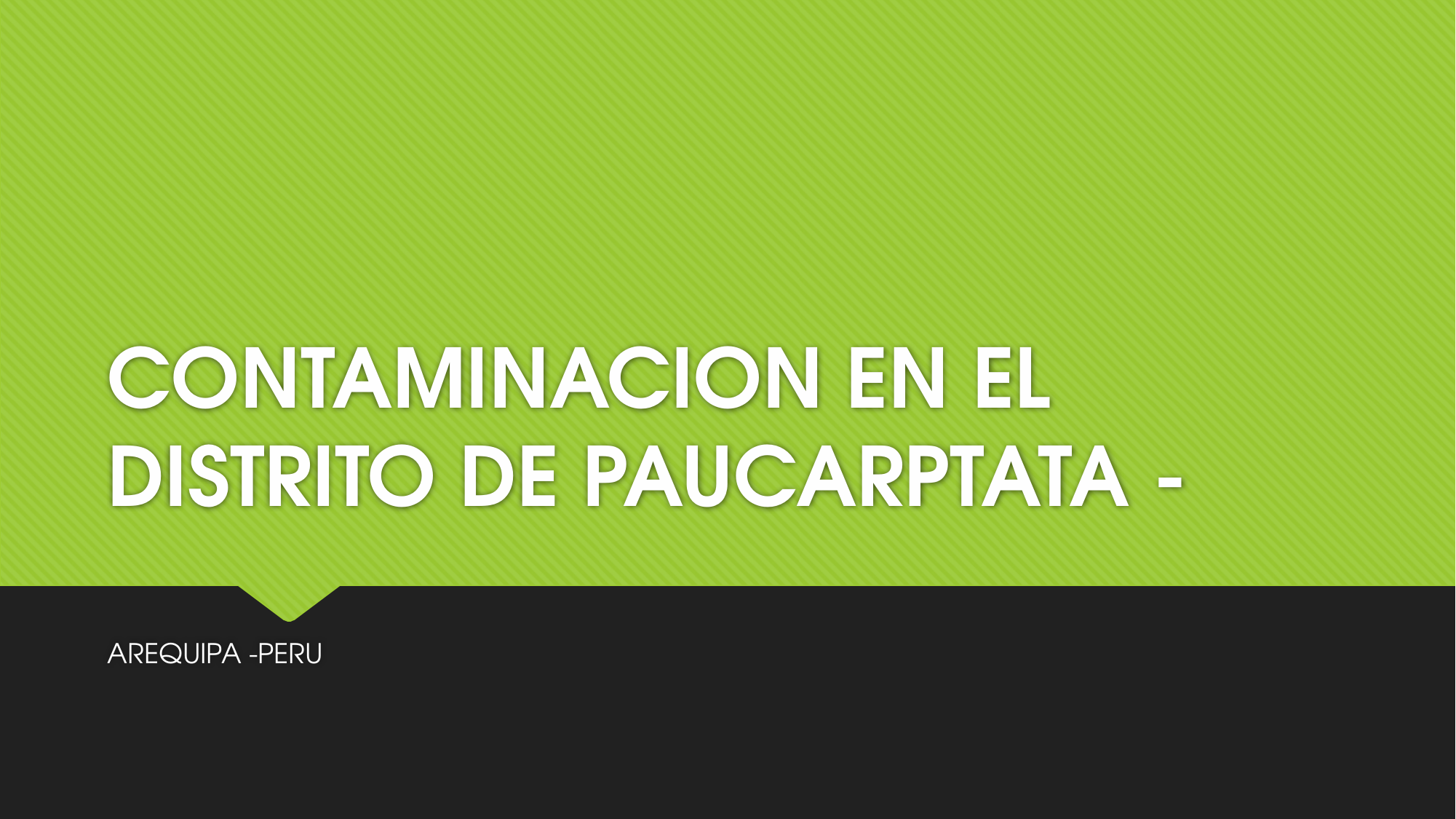

# CONTAMINACION EN EL DISTRITO DE PAUCARPTATA -
AREQUIPA -PERU